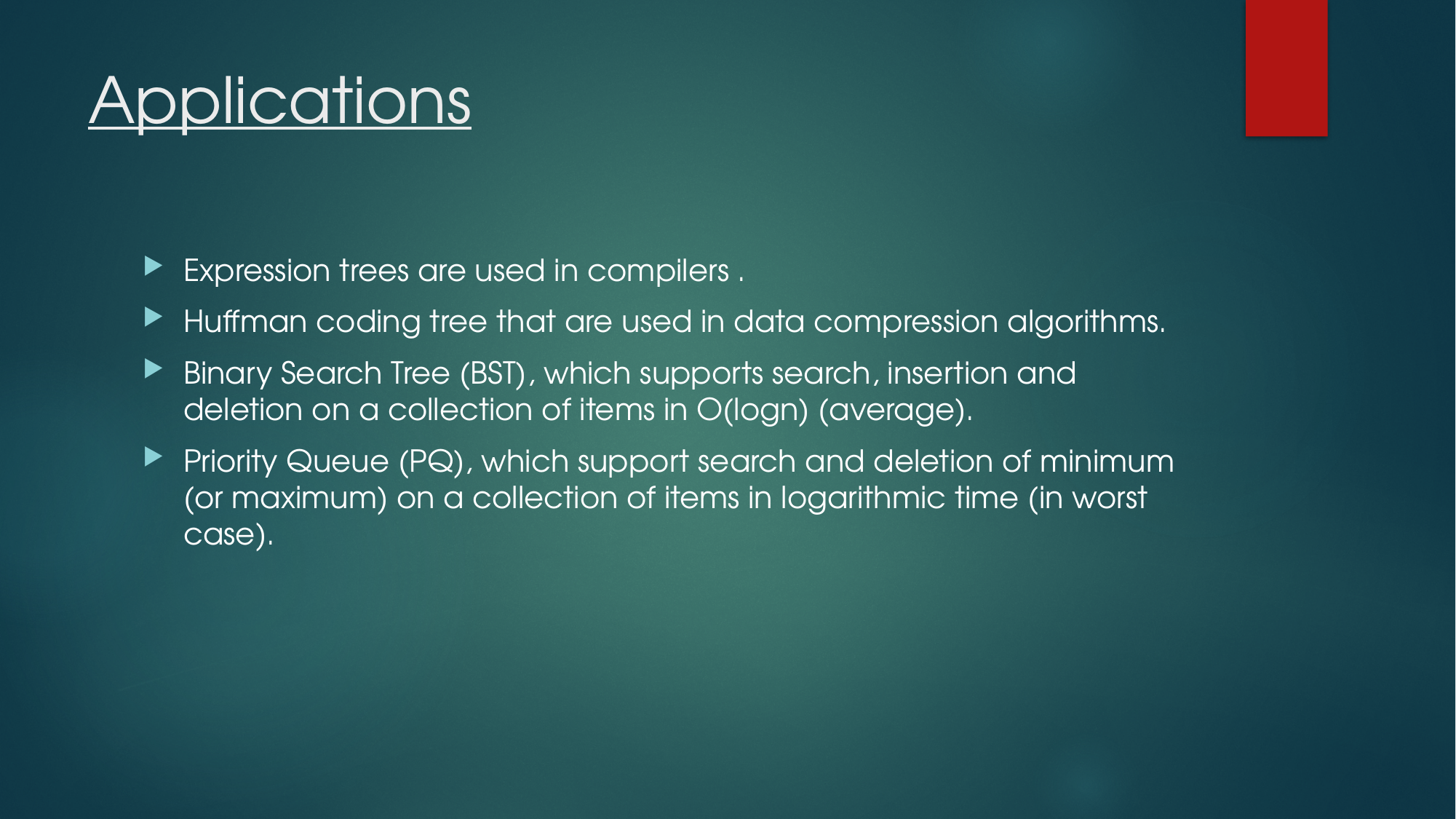

# Applications
Expression trees are used in compilers .
Huffman coding tree that are used in data compression algorithms.
Binary Search Tree (BST), which supports search, insertion and deletion on a collection of items in O(logn) (average).
Priority Queue (PQ), which support search and deletion of minimum (or maximum) on a collection of items in logarithmic time (in worst case).